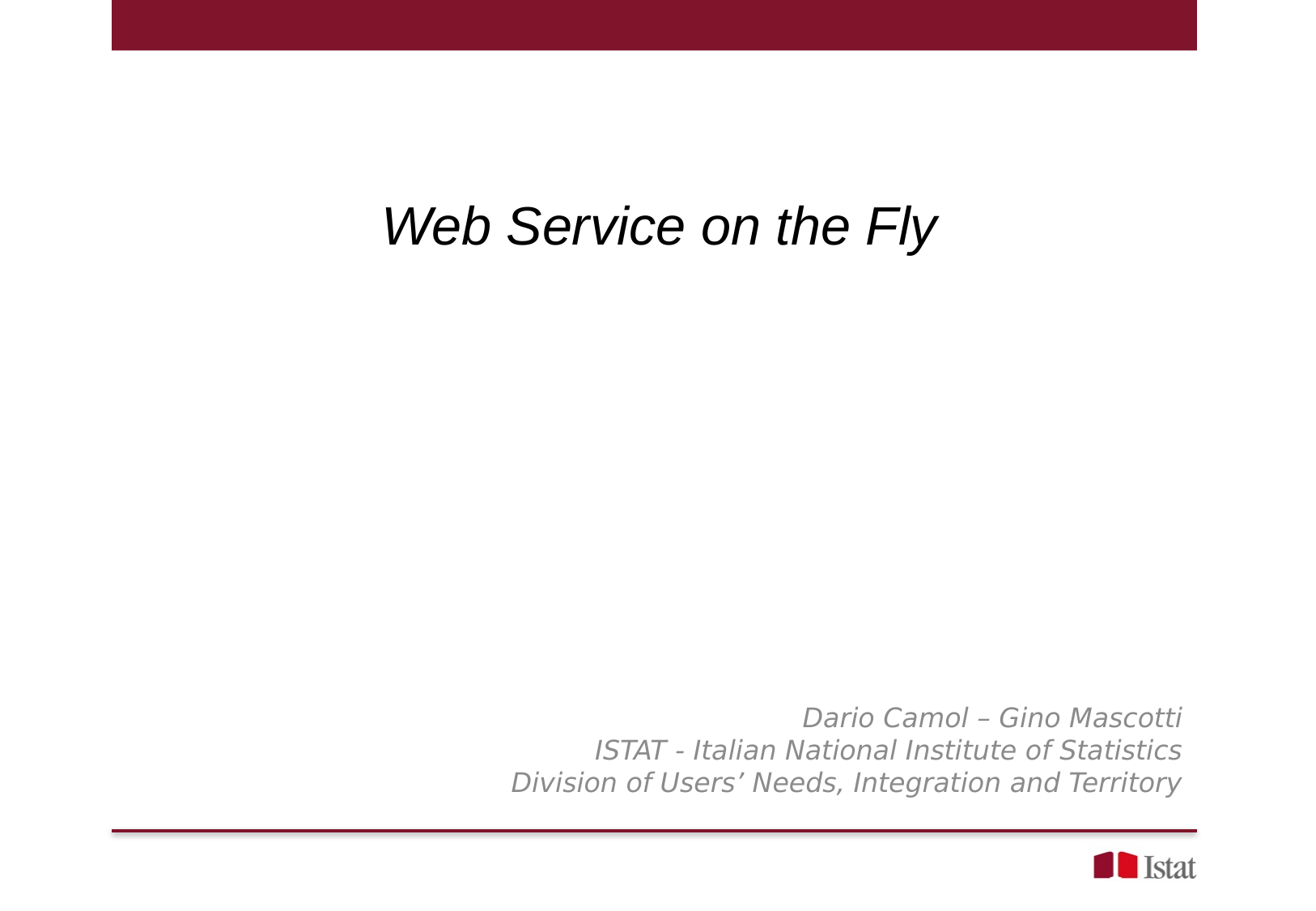

Web Service on the Fly

Dario Camol – Gino Mascotti
ISTAT - Italian National Institute of Statistics
Division of Users’ Needs, Integration and Territory